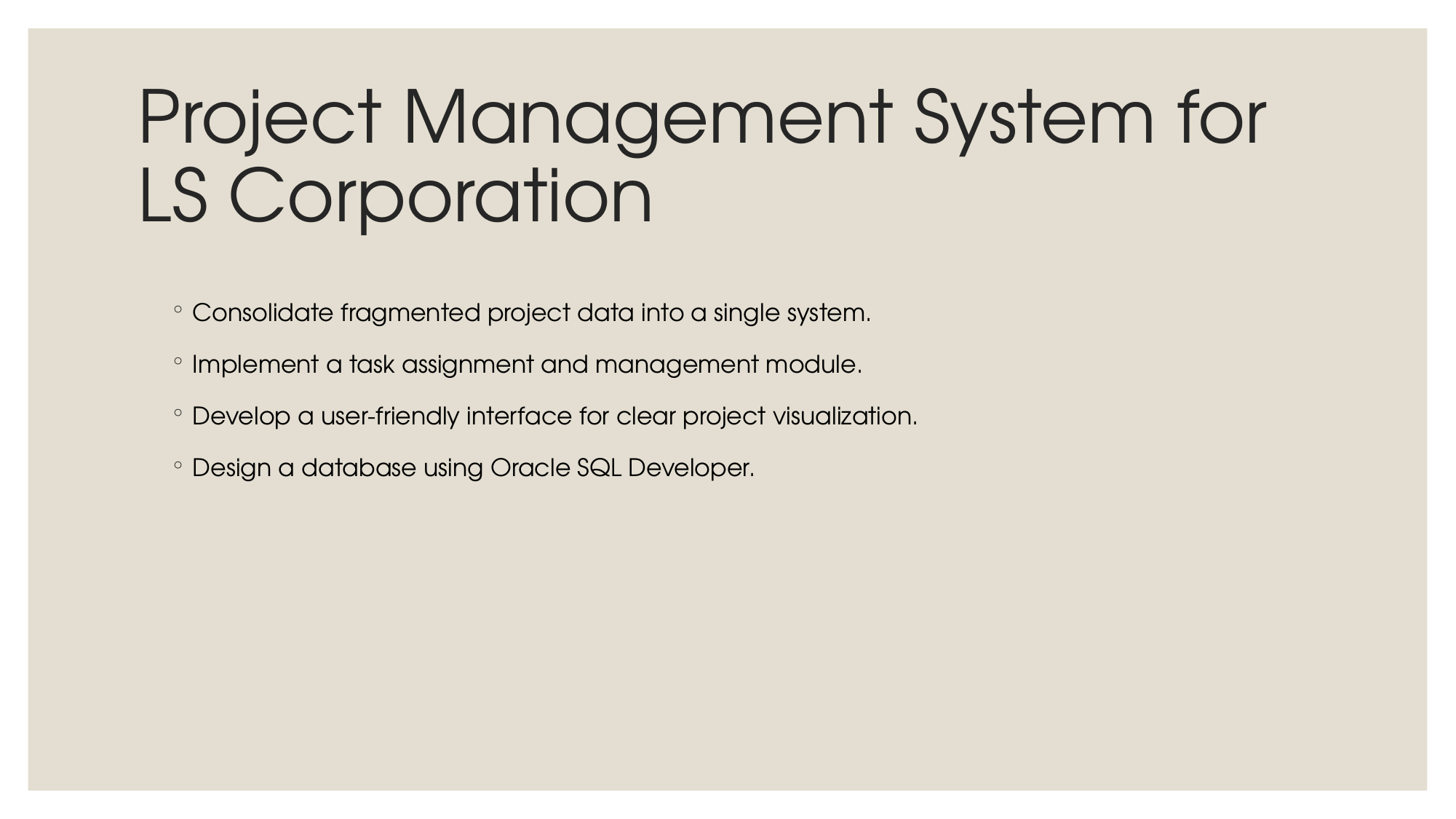

# Project Management System for LS Corporation

Consolidate fragmented project data into a single system.
Implement a task assignment and management module.
Develop a user-friendly interface for clear project visualization.
Design a database using Oracle SQL Developer.